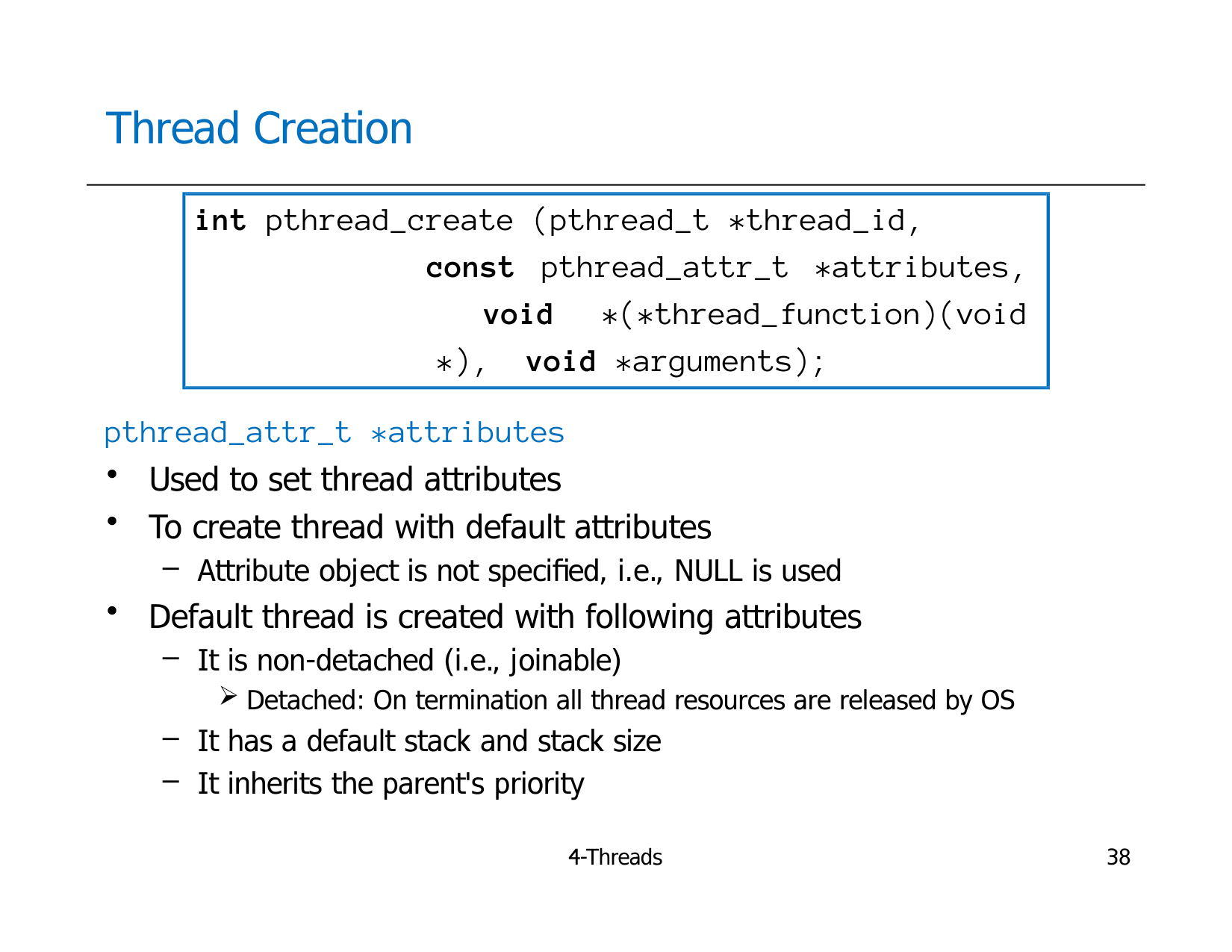

# Thread Creation
int pthread_create (pthread_t *thread_id,
const pthread_attr_t *attributes,  void *(*thread_function)(void *),  void *arguments);

pthread_attr_t *attributes
Used to set thread attributes
To create thread with default attributes
Attribute object is not specified, i.e., NULL is used
Default thread is created with following attributes
It is non-detached (i.e., joinable)
Detached: On termination all thread resources are released by OS
It has a default stack and stack size
It inherits the parent's priority

4-Threads
38